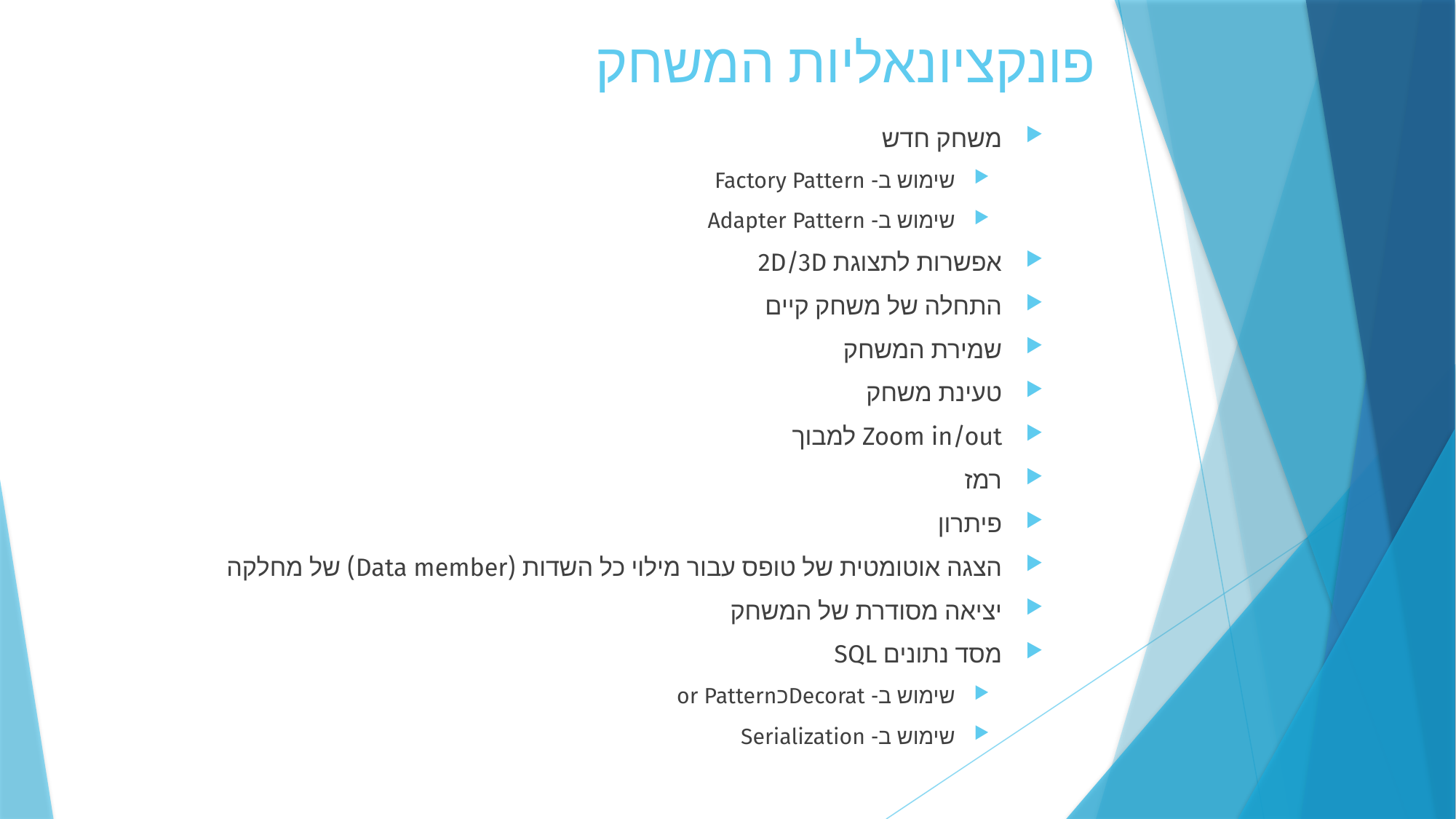

# פונקציונאליות המשחק
משחק חדש
שימוש ב- Factory Pattern
שימוש ב- Adapter Pattern
אפשרות לתצוגת 2D/3D
התחלה של משחק קיים
שמירת המשחק
טעינת משחק
Zoom in/out למבוך
רמז
פיתרון
הצגה אוטומטית של טופס עבור מילוי כל השדות (Data member) של מחלקה
יציאה מסודרת של המשחק
מסד נתונים SQL
שימוש ב- Decoratכor Pattern
שימוש ב- Serialization